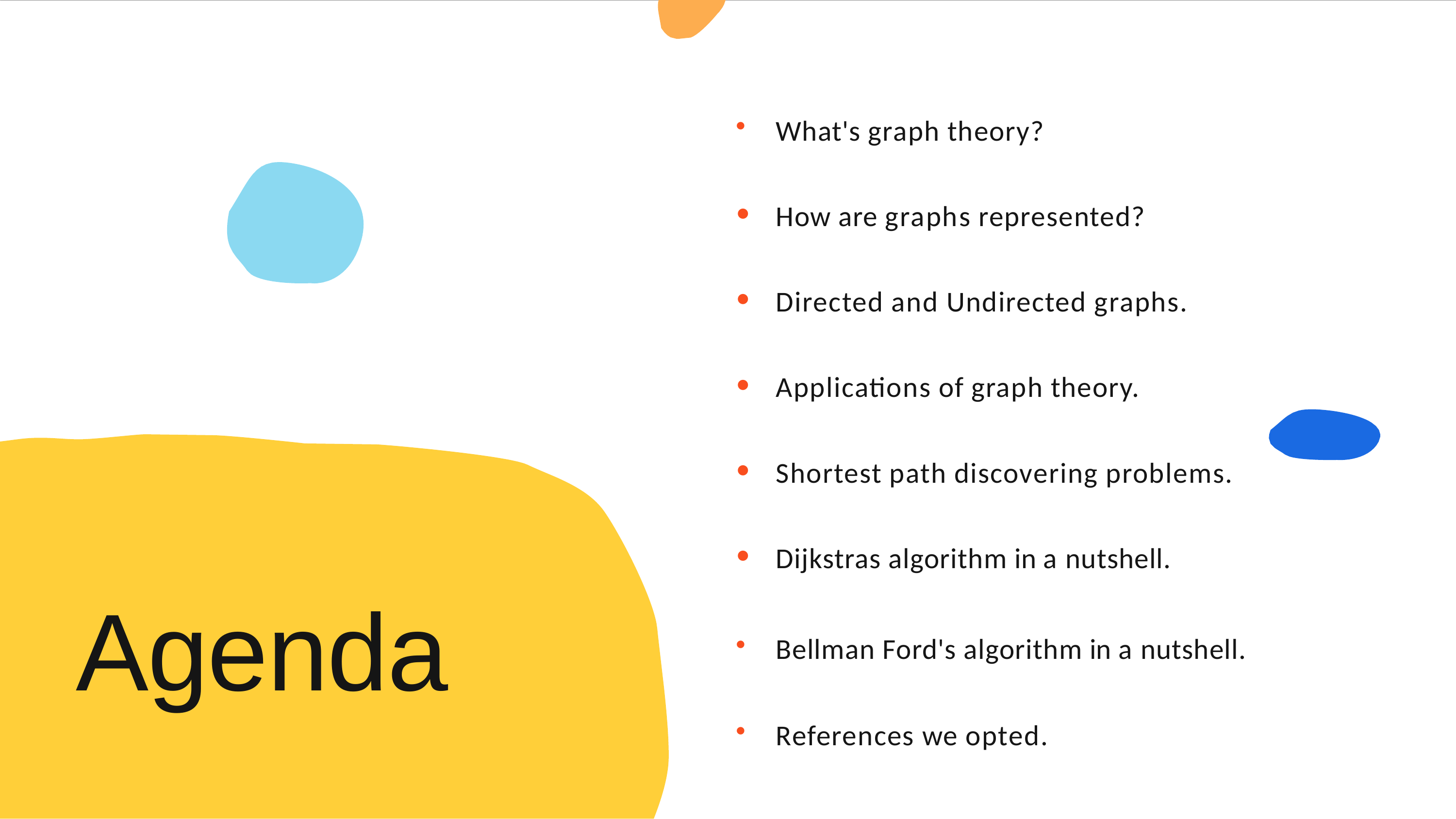

What's graph theory?

How are graphs represented?

Directed and Undirected graphs.

Applications of graph theory.

Shortest path discovering problems.

Dijkstras algorithm in a nutshell.

Agenda
Bellman Ford's algorithm in a nutshell.
References we opted.